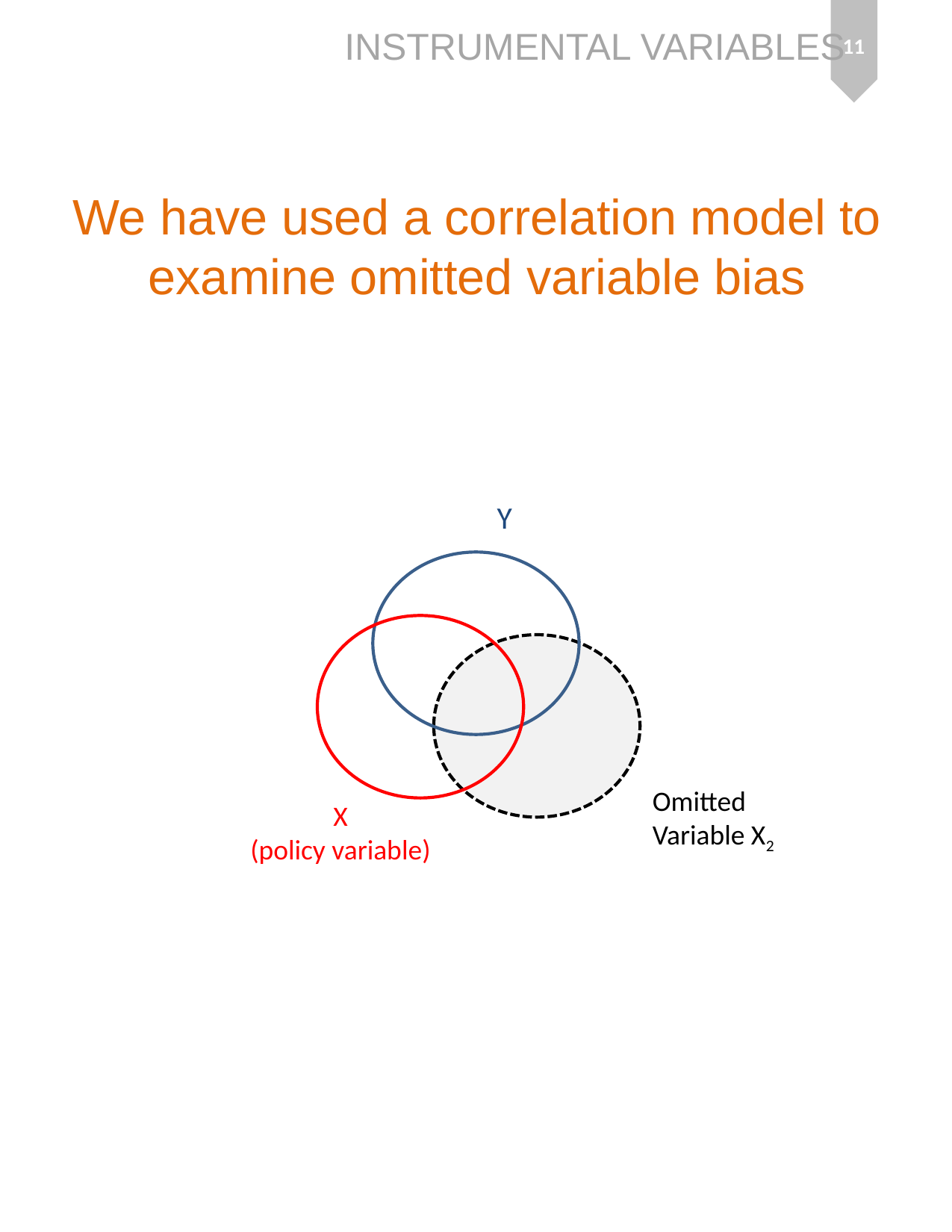

11
# We have used a correlation model to examine omitted variable bias
Y

Omitted
Variable X2
X
(policy variable)